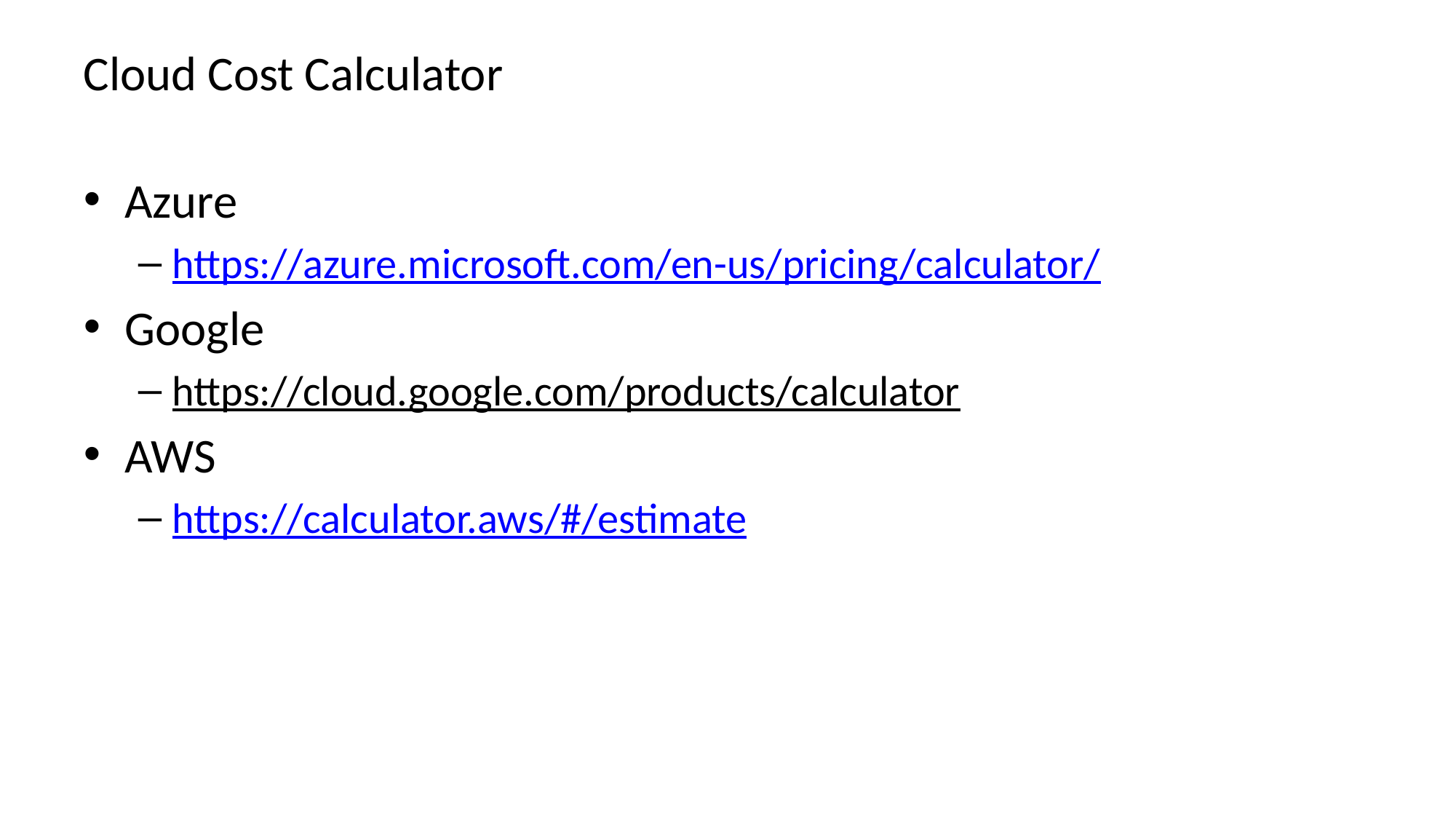

# Cloud Cost Calculator
Azure
https://azure.microsoft.com/en-us/pricing/calculator/
Google
https://cloud.google.com/products/calculator
AWS
https://calculator.aws/#/estimate